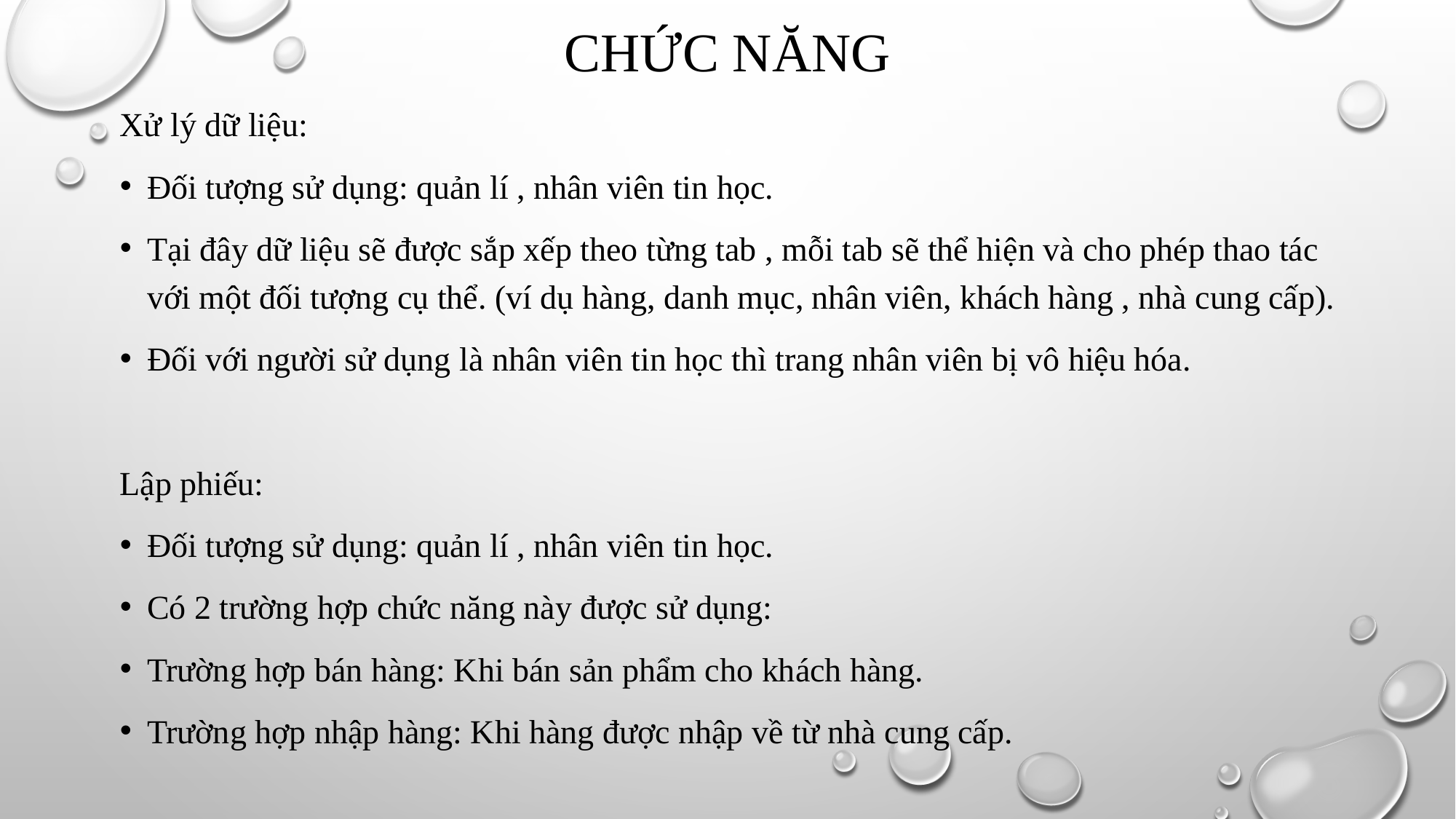

# Chức năng
Xử lý dữ liệu:
Đối tượng sử dụng: quản lí , nhân viên tin học.
Tại đây dữ liệu sẽ được sắp xếp theo từng tab , mỗi tab sẽ thể hiện và cho phép thao tác với một đối tượng cụ thể. (ví dụ hàng, danh mục, nhân viên, khách hàng , nhà cung cấp).
Đối với người sử dụng là nhân viên tin học thì trang nhân viên bị vô hiệu hóa.

Lập phiếu:
Đối tượng sử dụng: quản lí , nhân viên tin học.
Có 2 trường hợp chức năng này được sử dụng:
Trường hợp bán hàng: Khi bán sản phẩm cho khách hàng.
Trường hợp nhập hàng: Khi hàng được nhập về từ nhà cung cấp.